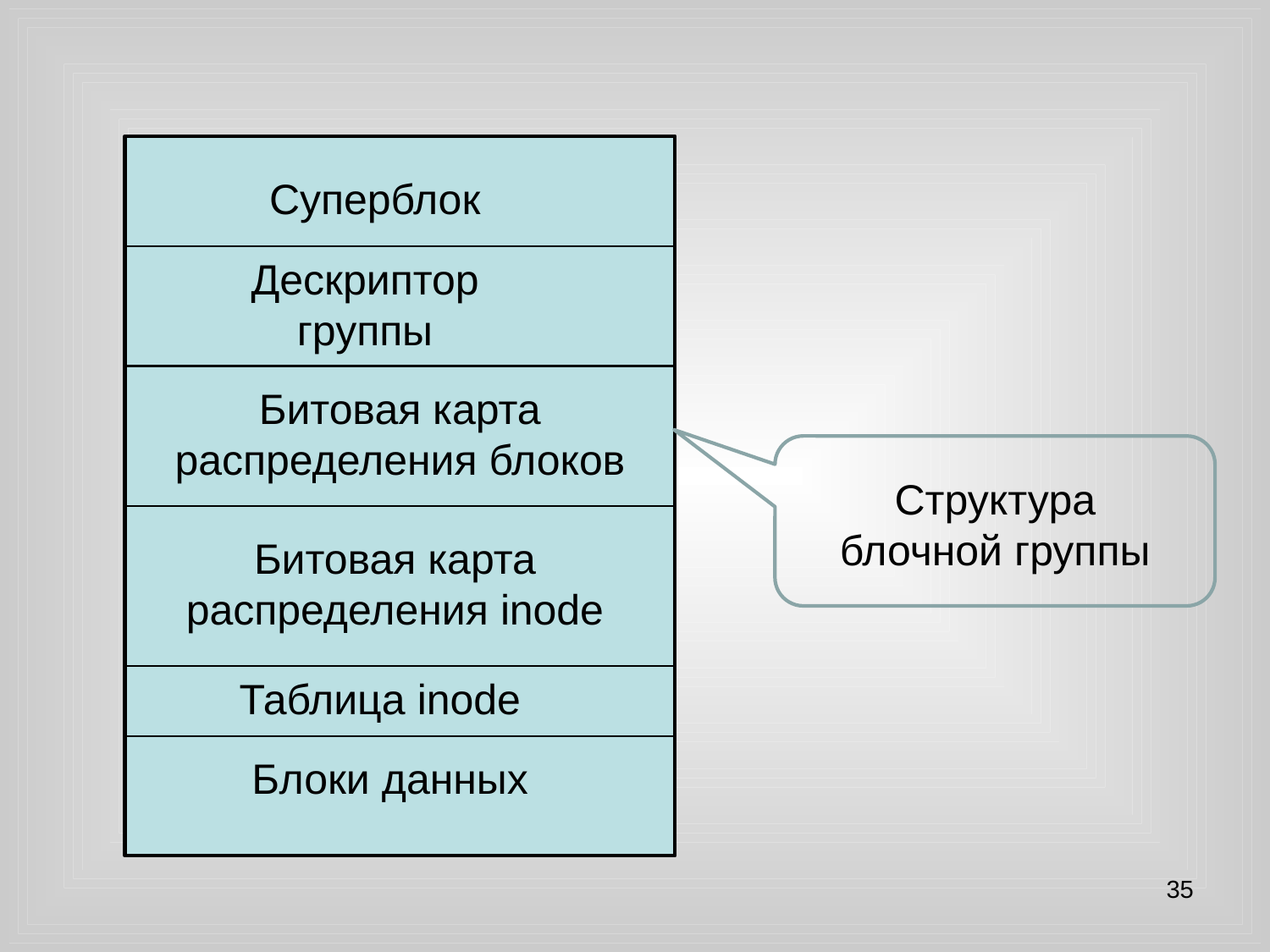

Суперблок
Дескриптор группы
Битовая карта распределения блоков
Битовая карта распределения inode
Таблица inode
Блоки данных

Структура блочной группы
35